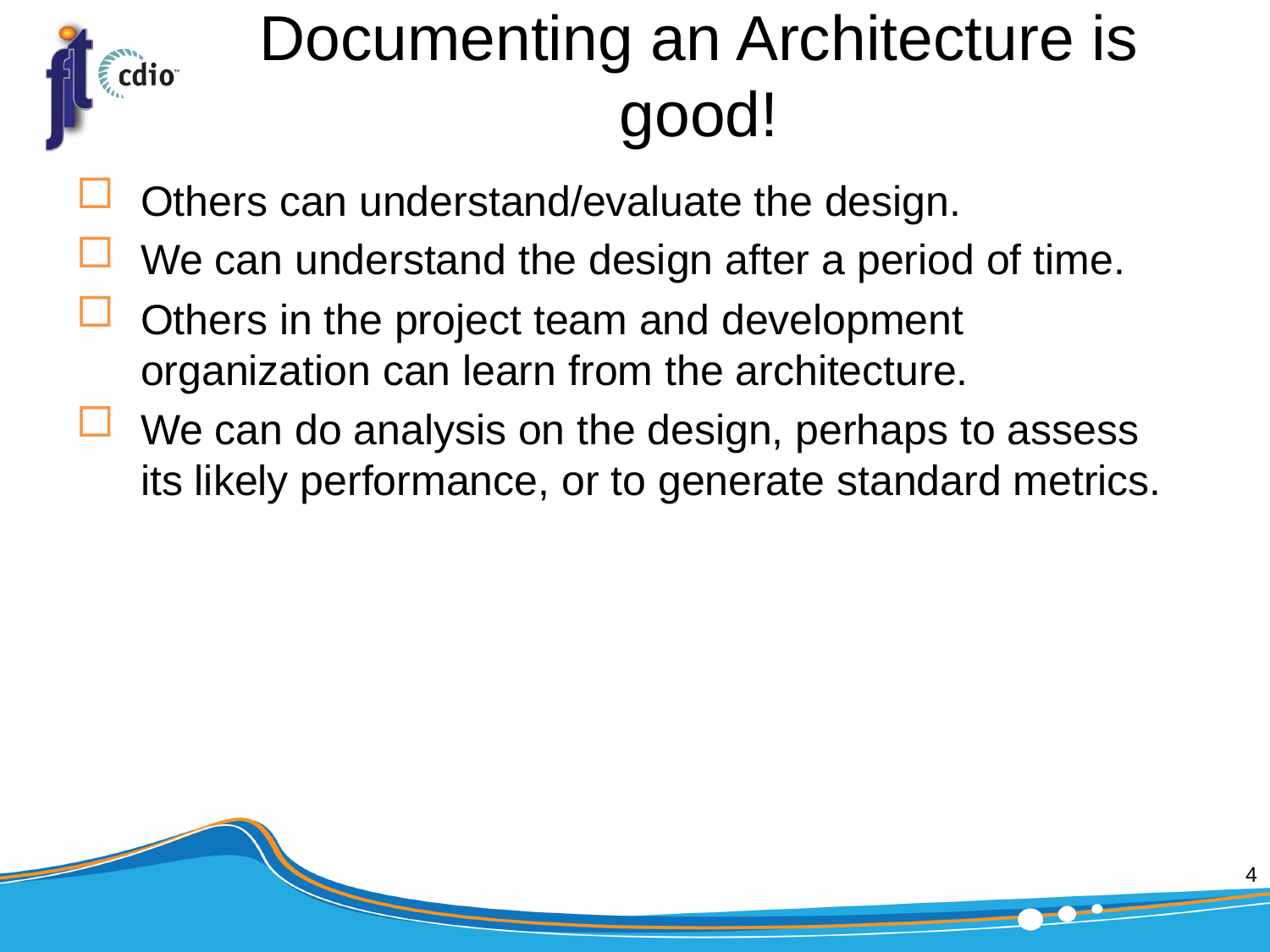

# Documenting an Architecture is good!
Others can understand/evaluate the design.
We can understand the design after a period of time.
Others in the project team and development organization can learn from the architecture.
We can do analysis on the design, perhaps to assess its likely performance, or to generate standard metrics.
4